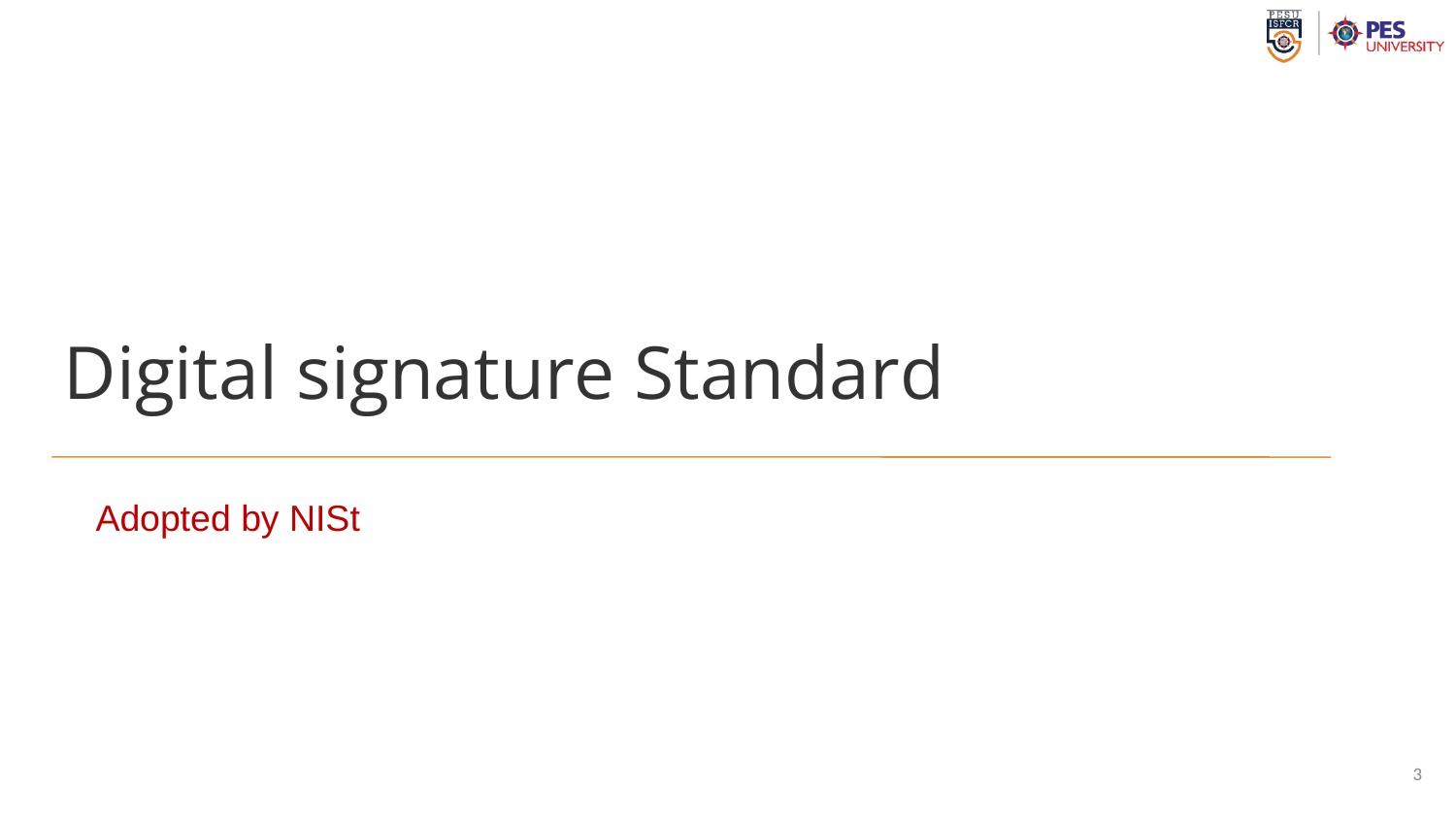

Digital signature Standard

Adopted by NISt
3